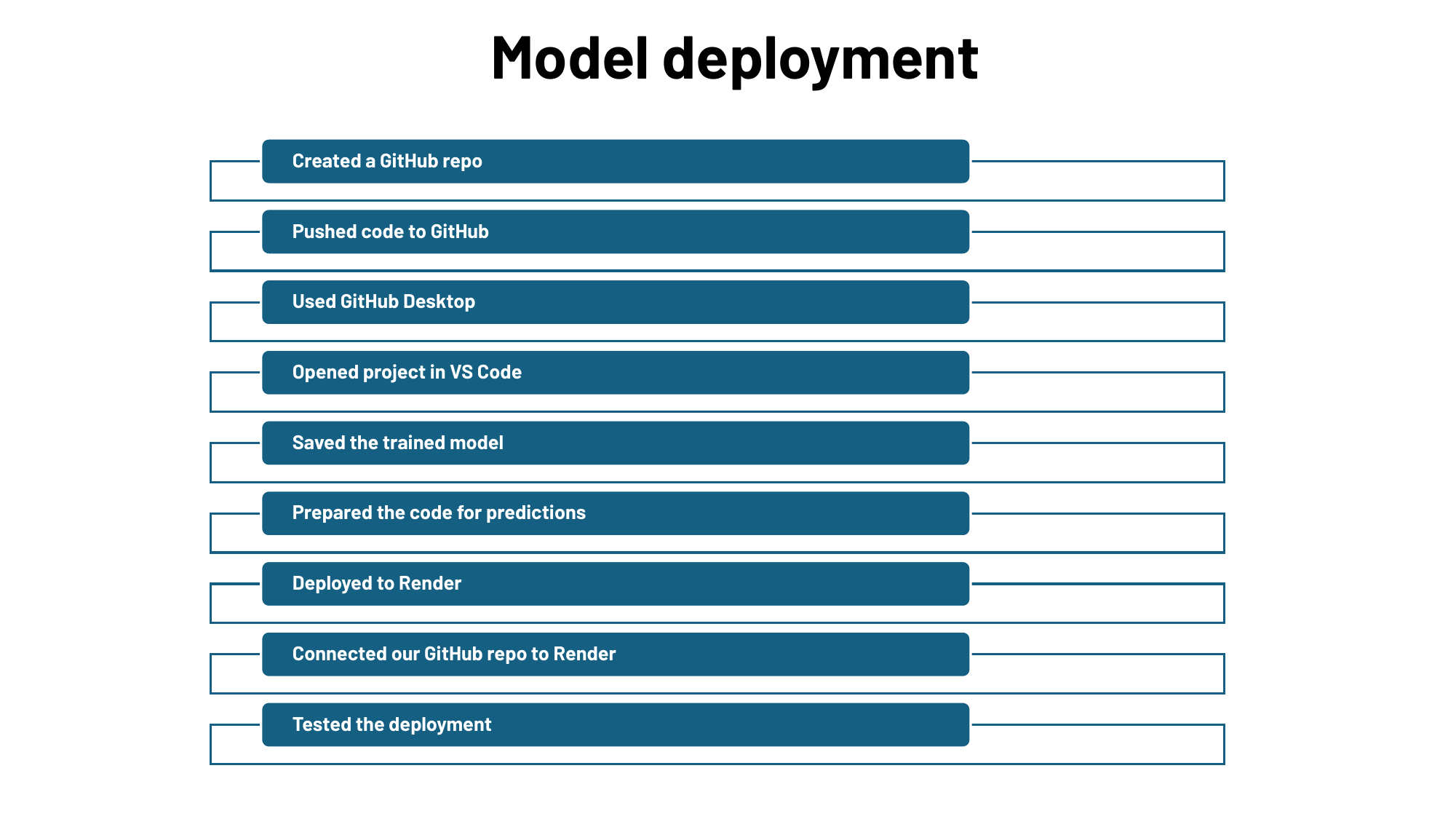

# Model deployment
Created a GitHub repo
Pushed code to GitHub
Used GitHub Desktop
Opened project in VS Code
Saved the trained model
Prepared the code for predictions
Deployed to Render
Connected our GitHub repo to Render
Tested the deployment